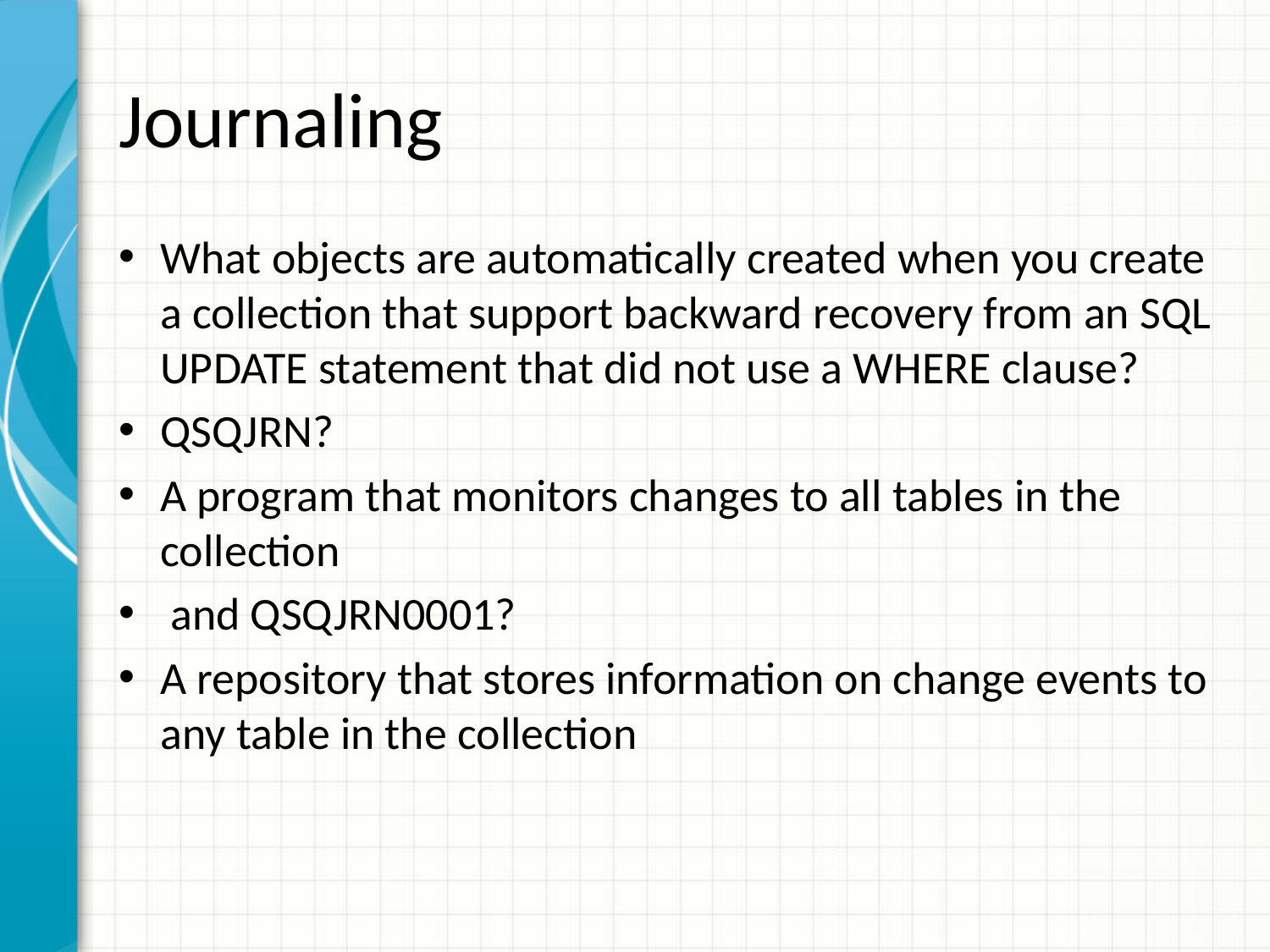

# Journaling
What objects are automatically created when you create a collection that support backward recovery from an SQL UPDATE statement that did not use a WHERE clause?
QSQJRN?
A program that monitors changes to all tables in the collection
 and QSQJRN0001?
A repository that stores information on change events to any table in the collection